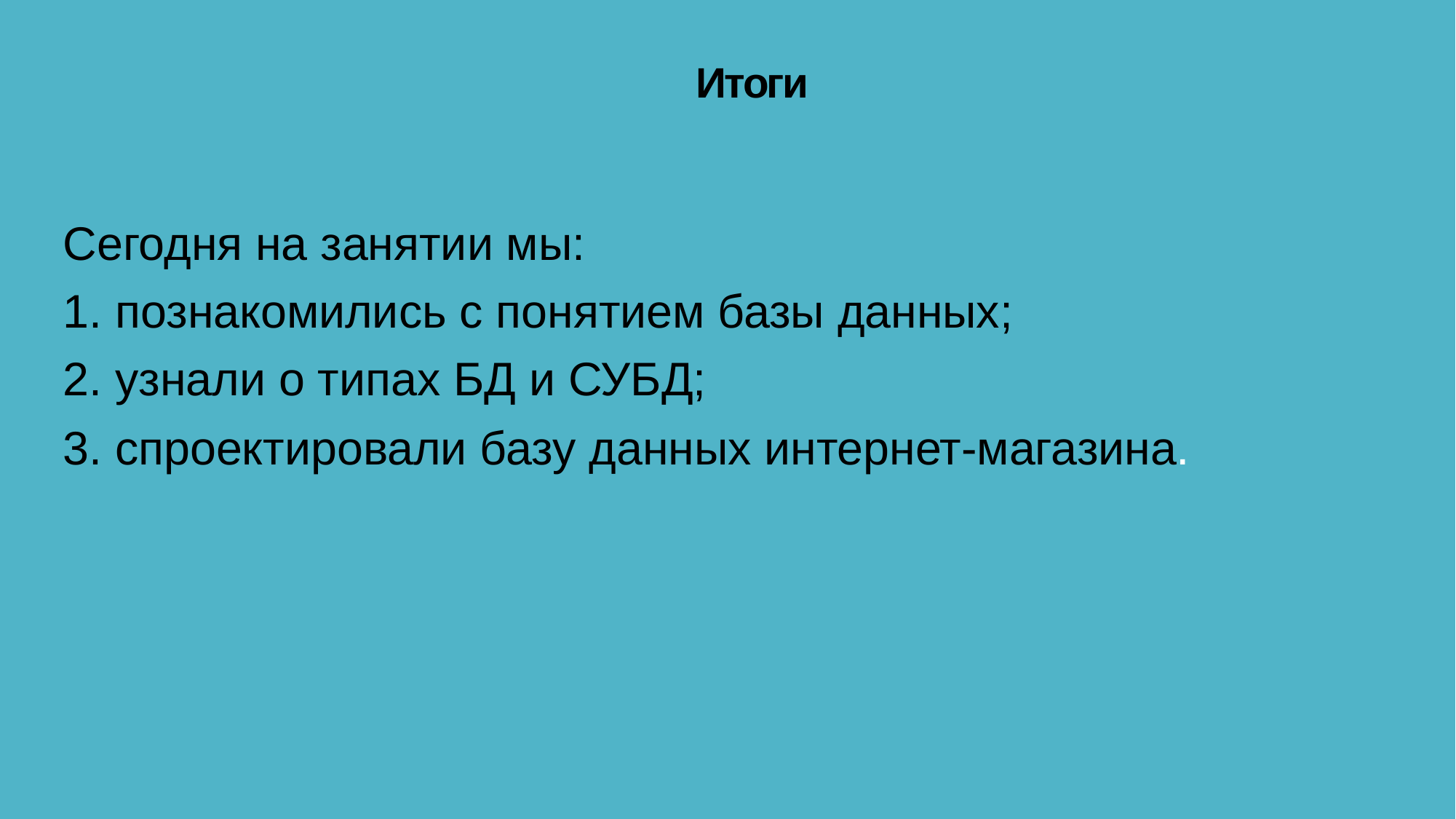

# Итоги
Сегодня на занятии мы:
1. познакомились с понятием базы данных;
2. узнали о типах БД и СУБД;
3. спроектировали базу данных интернет-магазина.